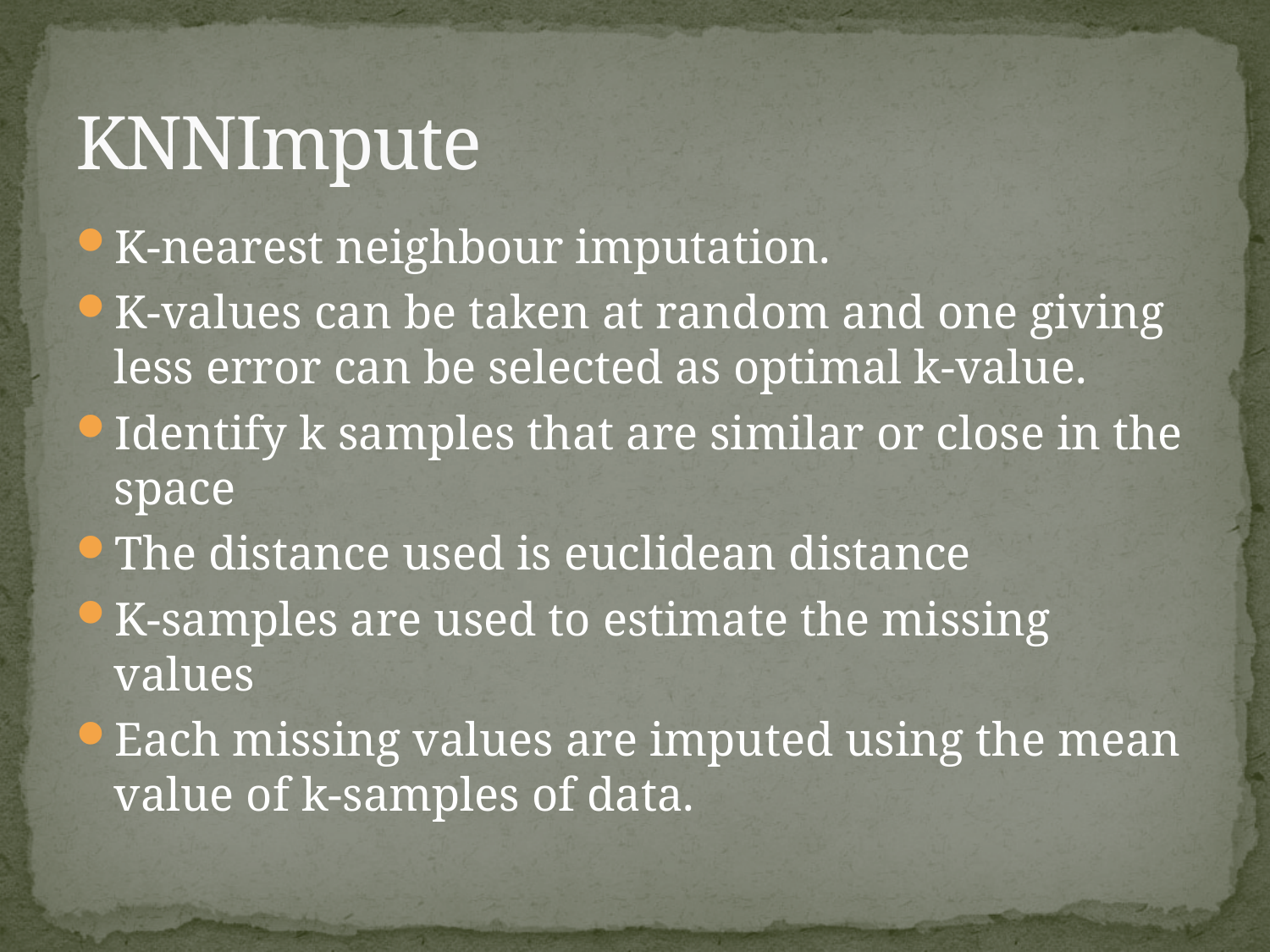

# KNNImpute
K-nearest neighbour imputation.
K-values can be taken at random and one giving less error can be selected as optimal k-value.
Identify k samples that are similar or close in the space
The distance used is euclidean distance
K-samples are used to estimate the missing values
Each missing values are imputed using the mean value of k-samples of data.